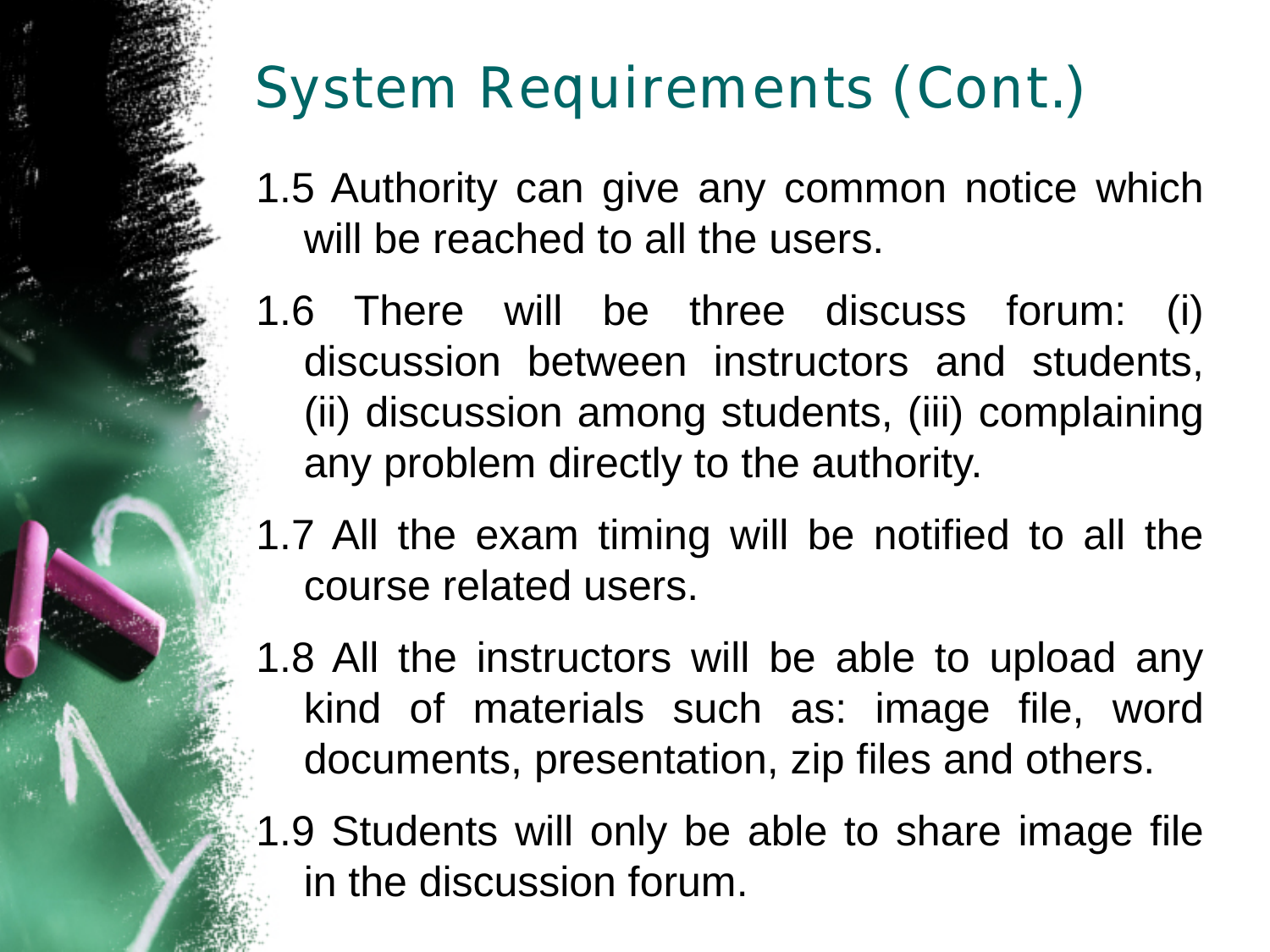

# System Requirements (Cont.)
1.5 Authority can give any common notice which will be reached to all the users.
1.6 There will be three discuss forum: (i) discussion between instructors and students, (ii) discussion among students, (iii) complaining any problem directly to the authority.
1.7 All the exam timing will be notified to all the course related users.
1.8 All the instructors will be able to upload any kind of materials such as: image file, word documents, presentation, zip files and others.
1.9 Students will only be able to share image file in the discussion forum.